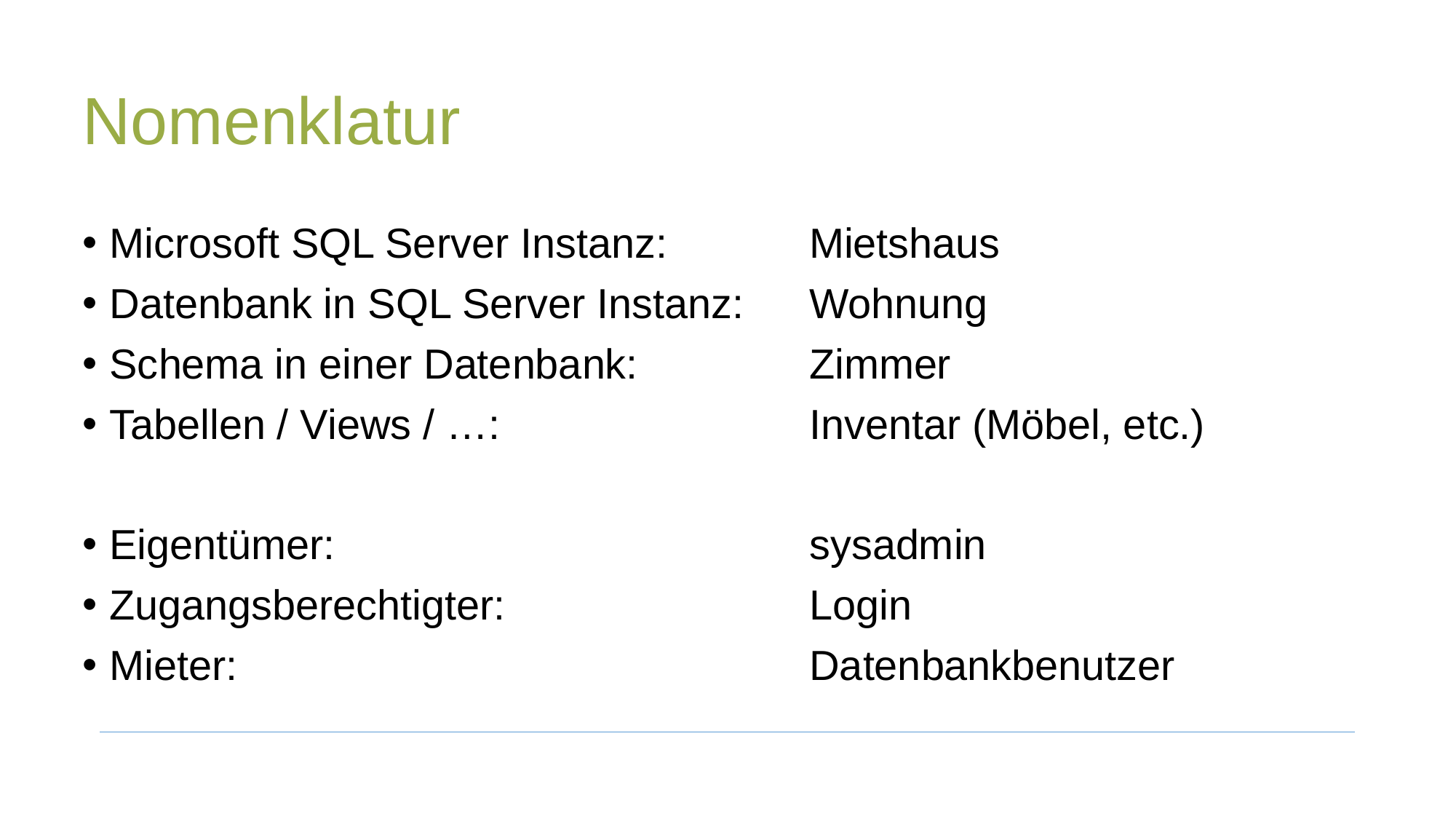

# Nomenklatur
Microsoft SQL Server Instanz:	Mietshaus
Datenbank in SQL Server Instanz:	Wohnung
Schema in einer Datenbank:	Zimmer
Tabellen / Views / …:	Inventar (Möbel, etc.)

Eigentümer:	sysadmin
Zugangsberechtigter:	Login
Mieter:	Datenbankbenutzer